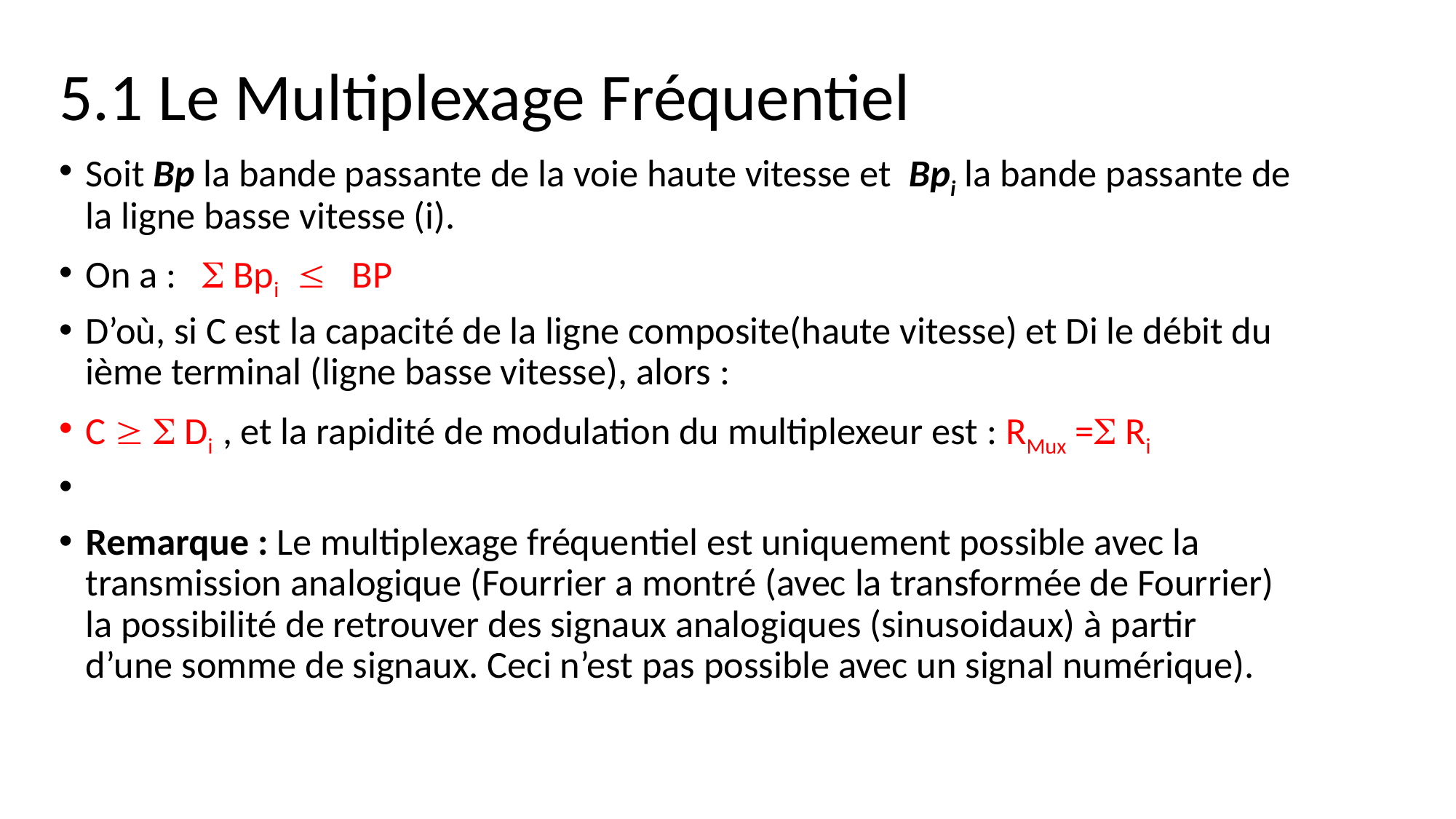

# 5.1 Le Multiplexage Fréquentiel
Soit Bp la bande passante de la voie haute vitesse et  Bpi la bande passante de la ligne basse vitesse (i).
On a :   Σ Bpi  ≤   BP
D’où, si C est la capacité de la ligne composite(haute vitesse) et Di le débit du ième terminal (ligne basse vitesse), alors :
C ≥ Σ Di  , et la rapidité de modulation du multiplexeur est : RMux =Σ Ri

Remarque : Le multiplexage fréquentiel est uniquement possible avec la transmission analogique (Fourrier a montré (avec la transformée de Fourrier) la possibilité de retrouver des signaux analogiques (sinusoidaux) à partir d’une somme de signaux. Ceci n’est pas possible avec un signal numérique).